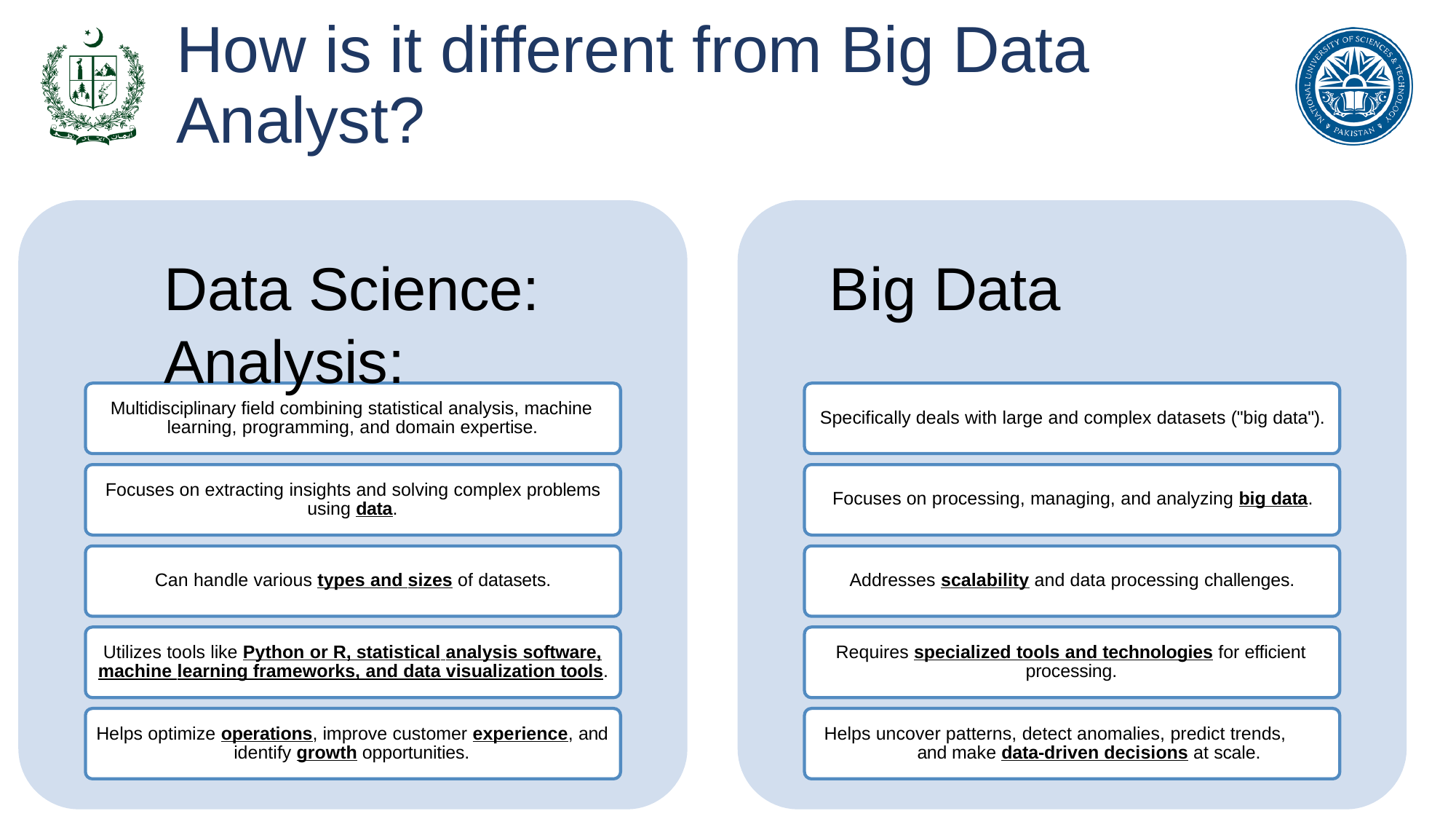

# How is it different from Big Data Analyst?

Data Science:	Big Data Analysis:

Multidisciplinary field combining statistical analysis, machine learning, programming, and domain expertise.
Specifically deals with large and complex datasets ("big data").

Focuses on extracting insights and solving complex problems using data.
Focuses on processing, managing, and analyzing big data.

Can handle various types and sizes of datasets.
Addresses scalability and data processing challenges.

Utilizes tools like Python or R, statistical analysis software, machine learning frameworks, and data visualization tools.
Requires specialized tools and technologies for efficient processing.

Helps optimize operations, improve customer experience, and identify growth opportunities.
Helps uncover patterns, detect anomalies, predict trends, and make data-driven decisions at scale.
15